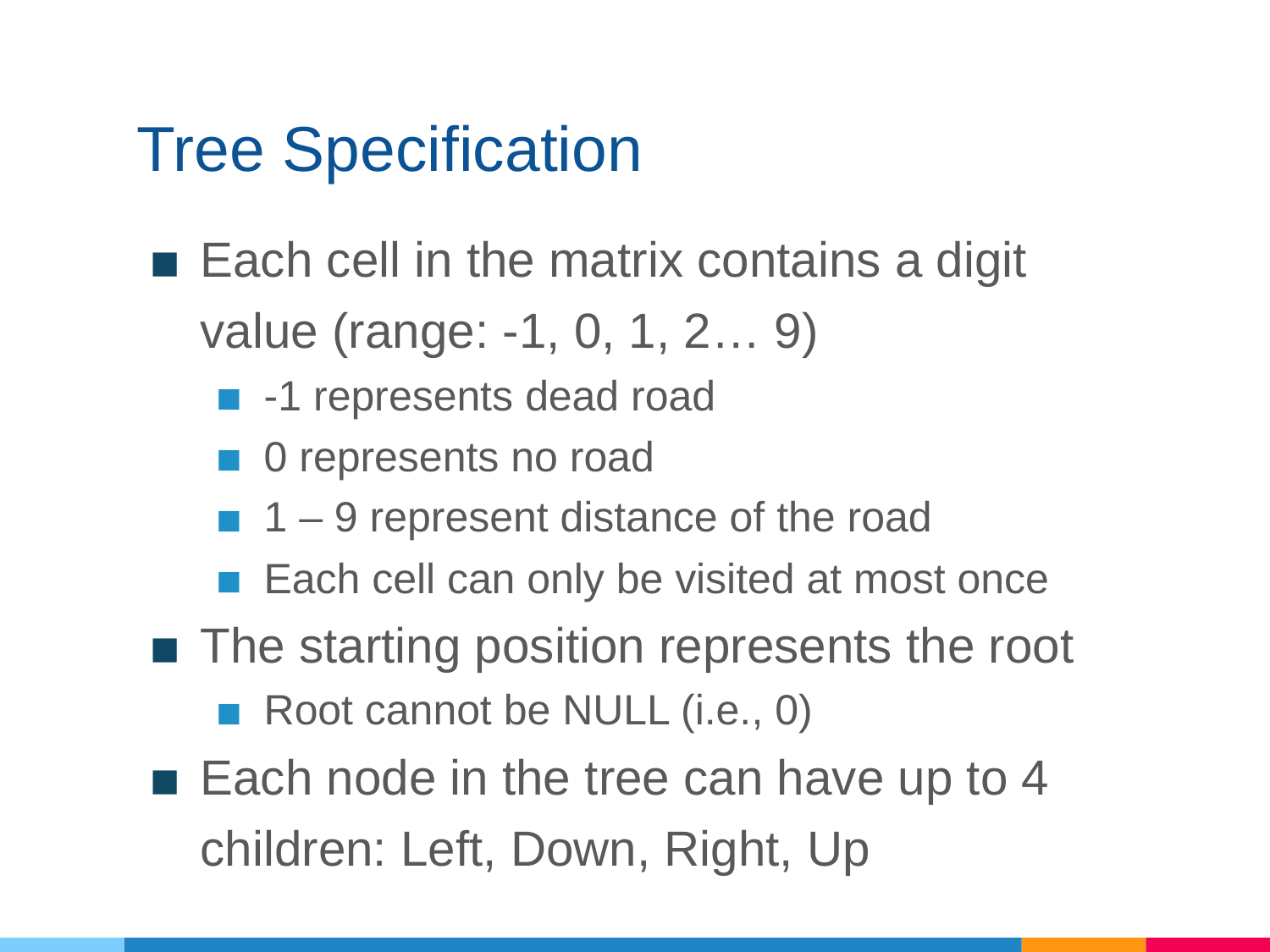

# Tree Specification
Each cell in the matrix contains a digit value (range: -1, 0, 1, 2… 9)
-1 represents dead road
0 represents no road
1 – 9 represent distance of the road
Each cell can only be visited at most once
The starting position represents the root
Root cannot be NULL (i.e., 0)
Each node in the tree can have up to 4 children: Left, Down, Right, Up